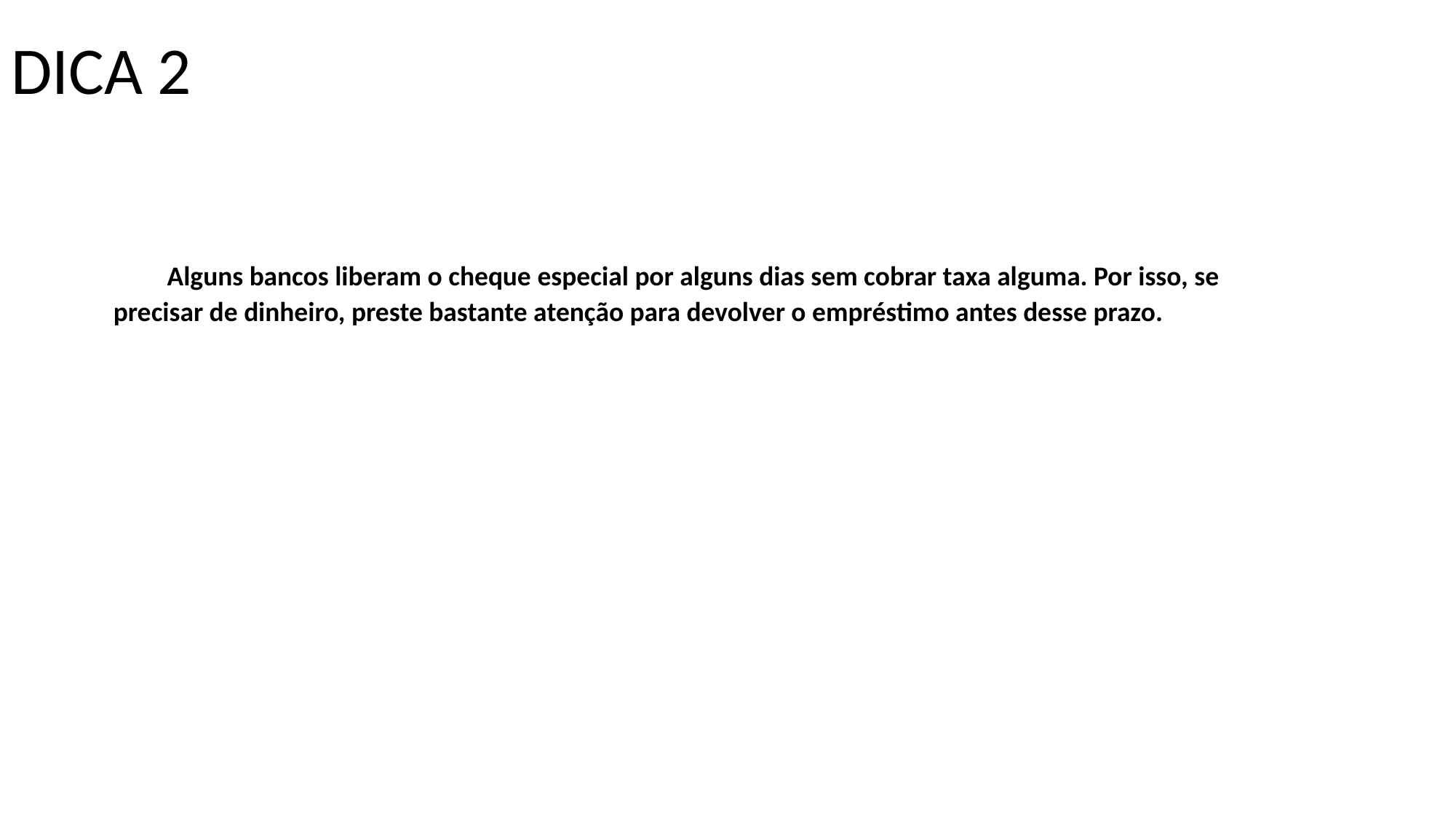

DICA 2
Alguns bancos liberam o cheque especial por alguns dias sem cobrar taxa alguma. Por isso, se precisar de dinheiro, preste bastante atenção para devolver o empréstimo antes desse prazo.